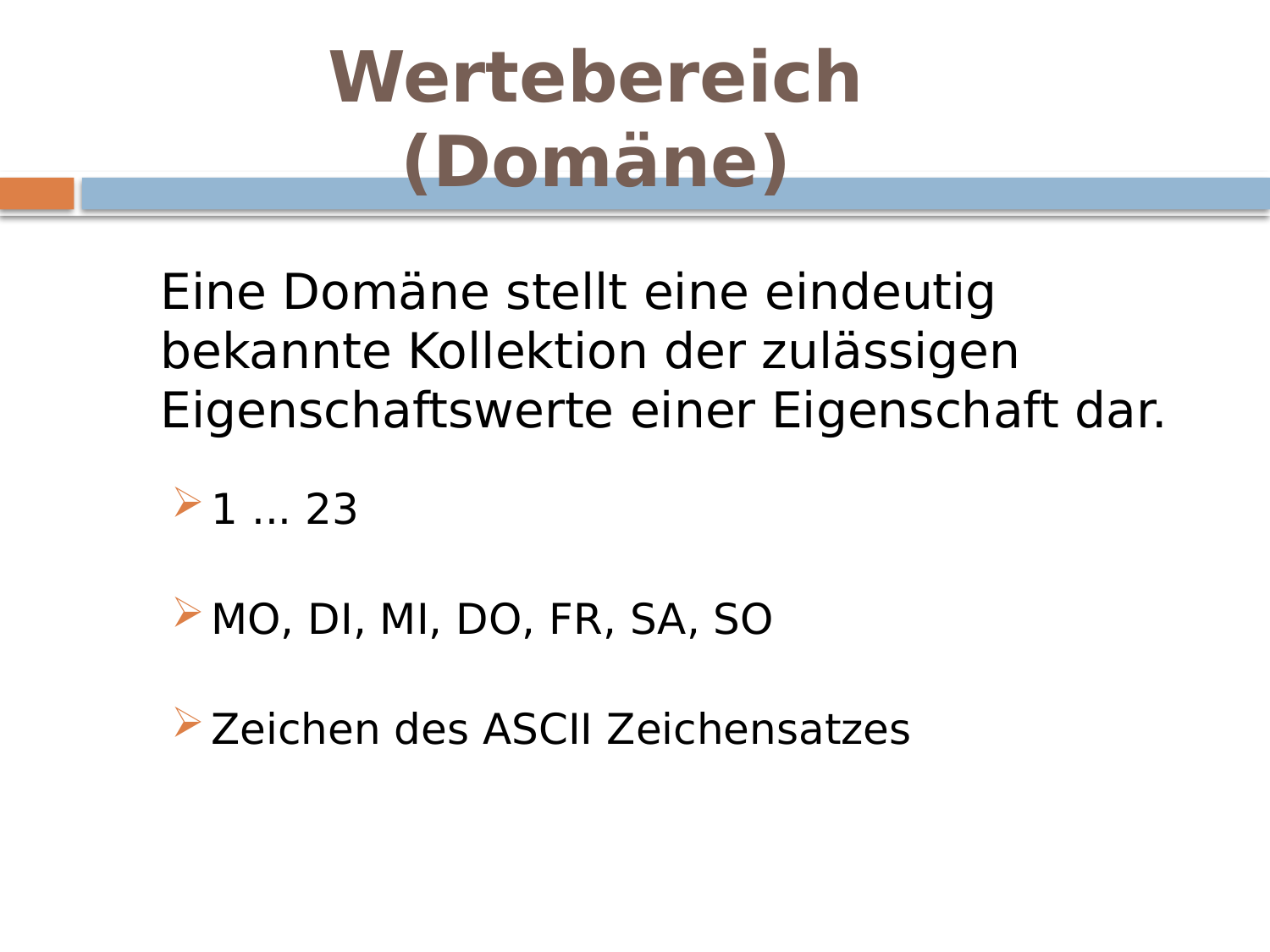

Wertebereich
(Domäne)
#
Eine Domäne stellt eine eindeutig bekannte Kollektion der zulässigen Eigenschaftswerte einer Eigenschaft dar.
1 ... 23
MO, DI, MI, DO, FR, SA, SO
Zeichen des ASCII Zeichensatzes